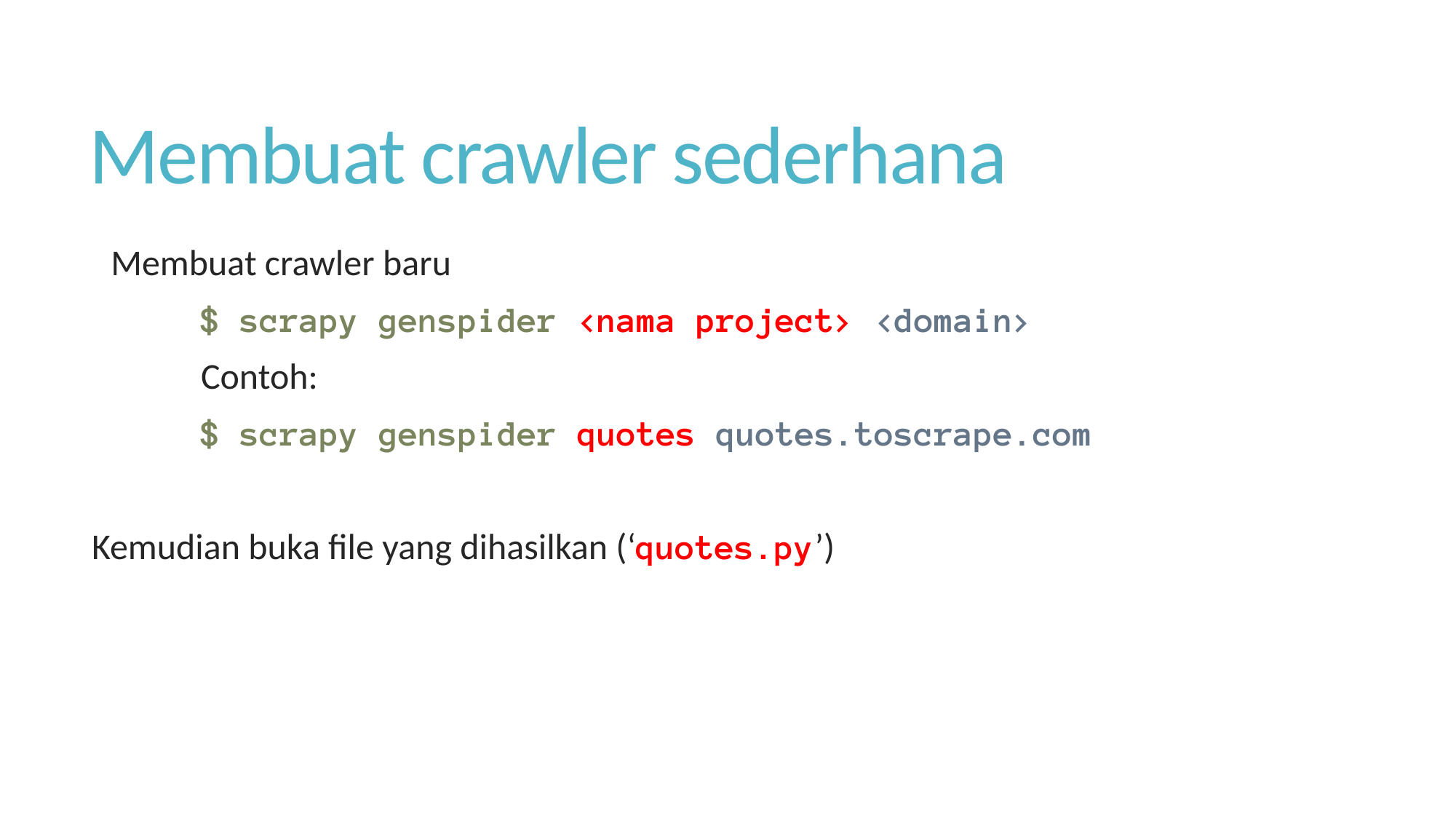

# Membuat crawler sederhana
 Membuat crawler baru
	$ scrapy genspider <nama project> <domain>
	Contoh:
	$ scrapy genspider quotes quotes.toscrape.com

Kemudian buka file yang dihasilkan (‘quotes.py’)